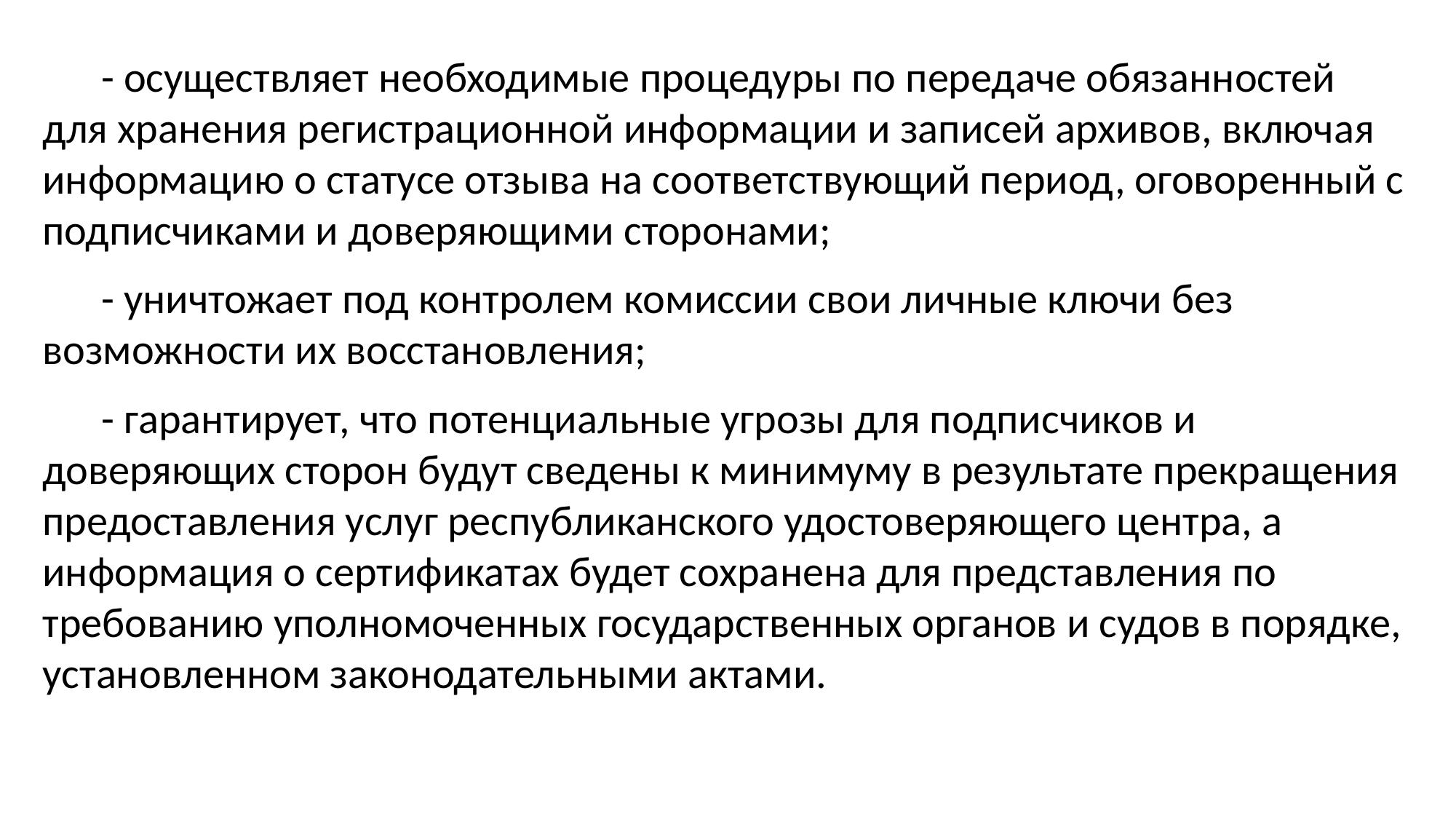

- осуществляет необходимые процедуры по передаче обязанностей для хранения регистрационной информации и записей архивов, включая информацию о статусе отзыва на соответствующий период, оговоренный с подписчиками и доверяющими сторонами;
- уничтожает под контролем комиссии свои личные ключи без возможности их восстановления;
- гарантирует, что потенциальные угрозы для подписчиков и доверяющих сторон будут сведены к минимуму в результате прекращения предоставления услуг республиканского удостоверяющего центра, а информация о сертификатах будет сохранена для представления по требованию уполномоченных государственных органов и судов в порядке, установленном законодательными актами.